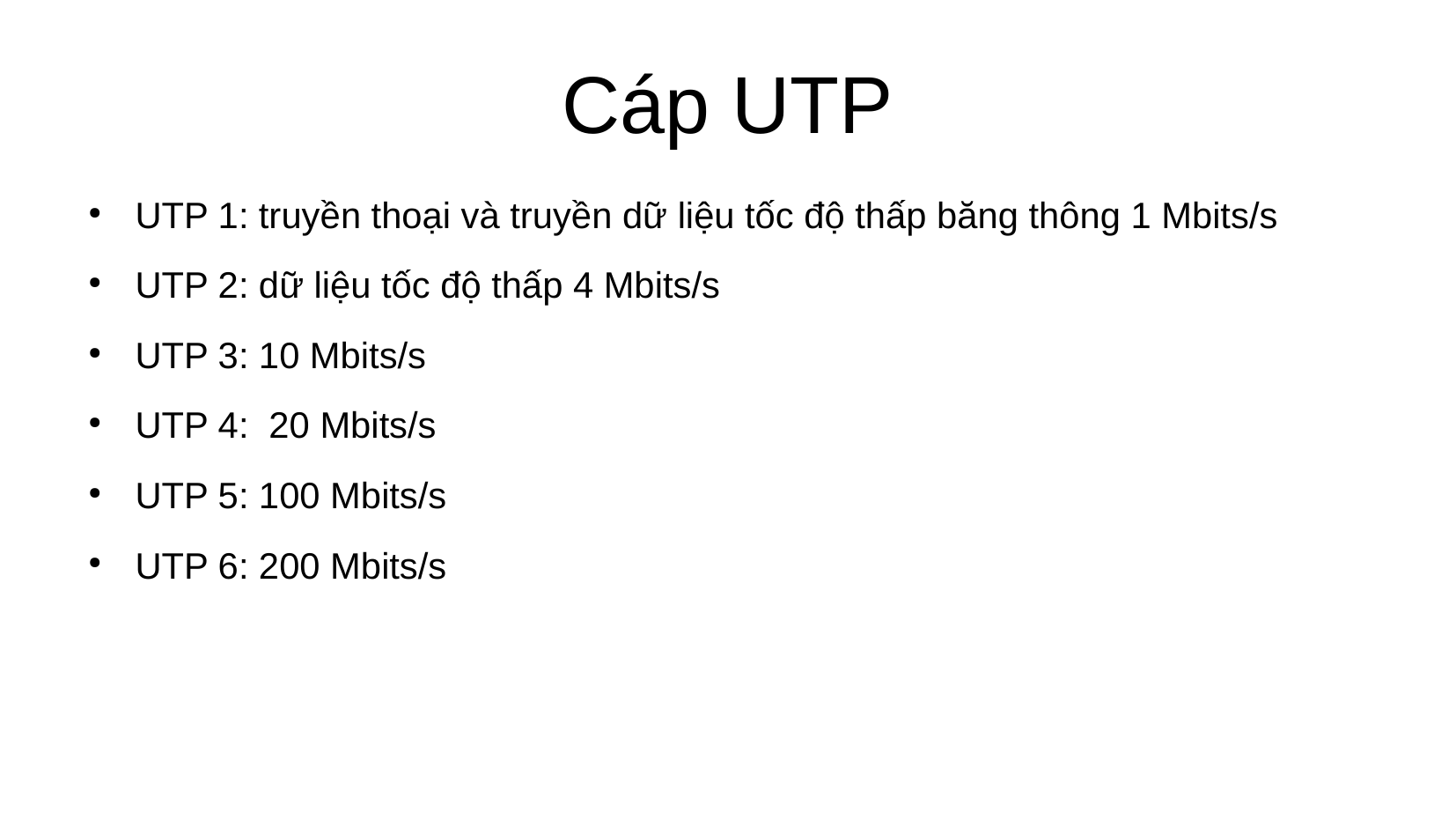

# Cáp UTP
UTP 1: truyền thoại và truyền dữ liệu tốc độ thấp băng thông 1 Mbits/s
UTP 2: dữ liệu tốc độ thấp 4 Mbits/s
UTP 3: 10 Mbits/s
UTP 4:  20 Mbits/s
UTP 5: 100 Mbits/s
UTP 6: 200 Mbits/s